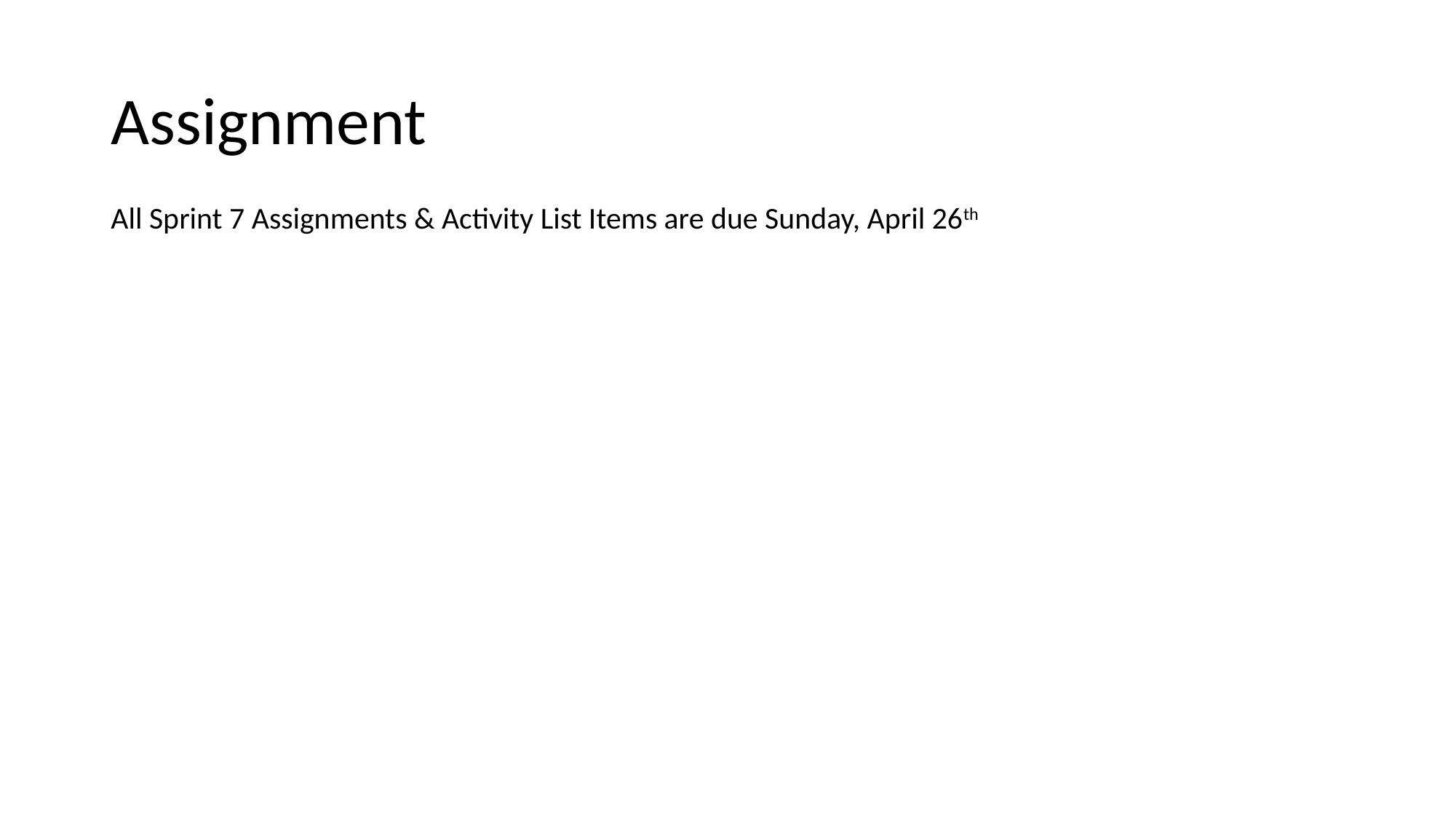

# Assignment
All Sprint 7 Assignments & Activity List Items are due Sunday, April 26th